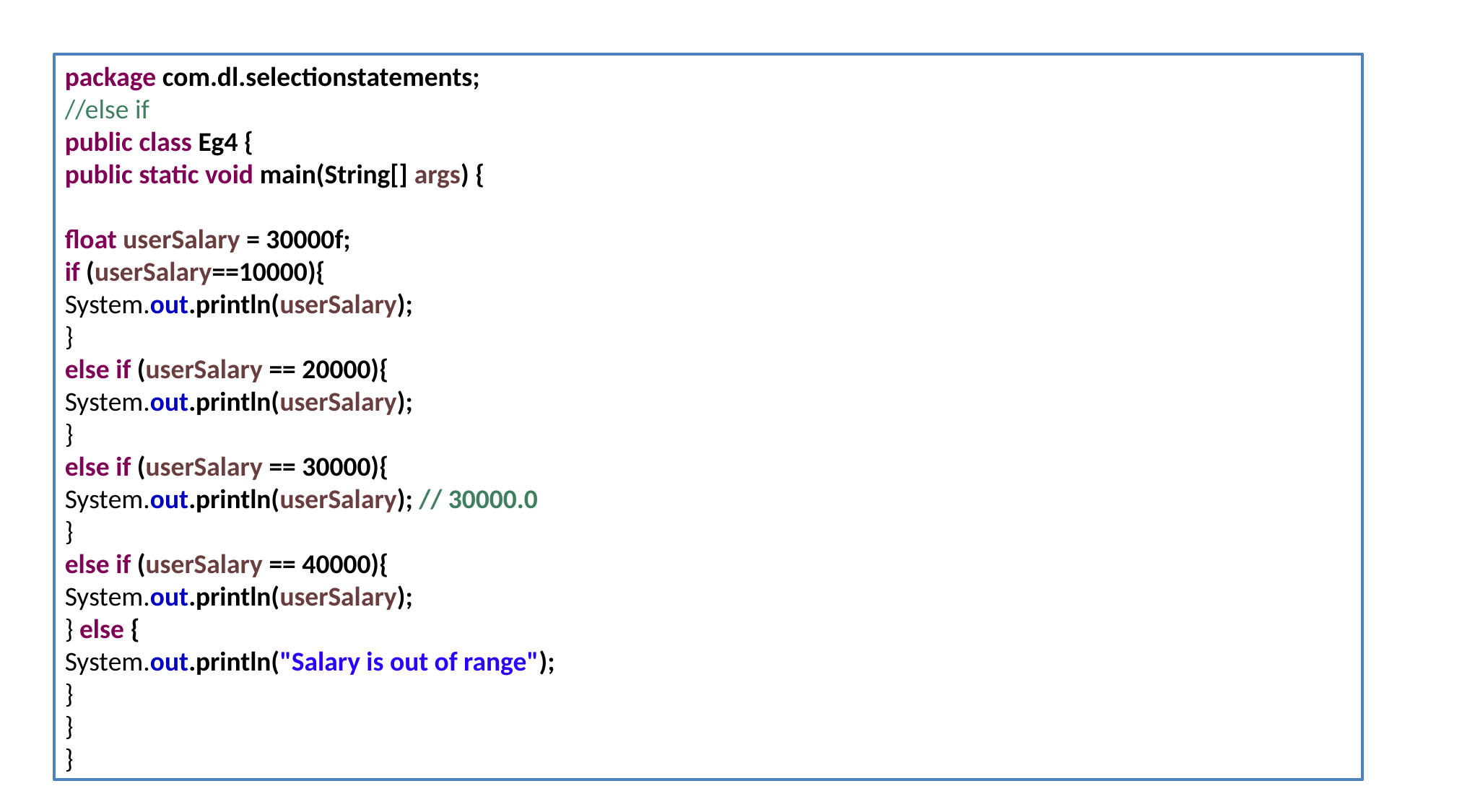

package com.dl.selectionstatements;
//else if
public class Eg4 {
public static void main(String[] args) {

float userSalary = 30000f;
if (userSalary==10000){
System.out.println(userSalary);
}
else if (userSalary == 20000){
System.out.println(userSalary);
}
else if (userSalary == 30000){
System.out.println(userSalary); // 30000.0
}
else if (userSalary == 40000){
System.out.println(userSalary);
} else {
System.out.println("Salary is out of range");
}
}
}